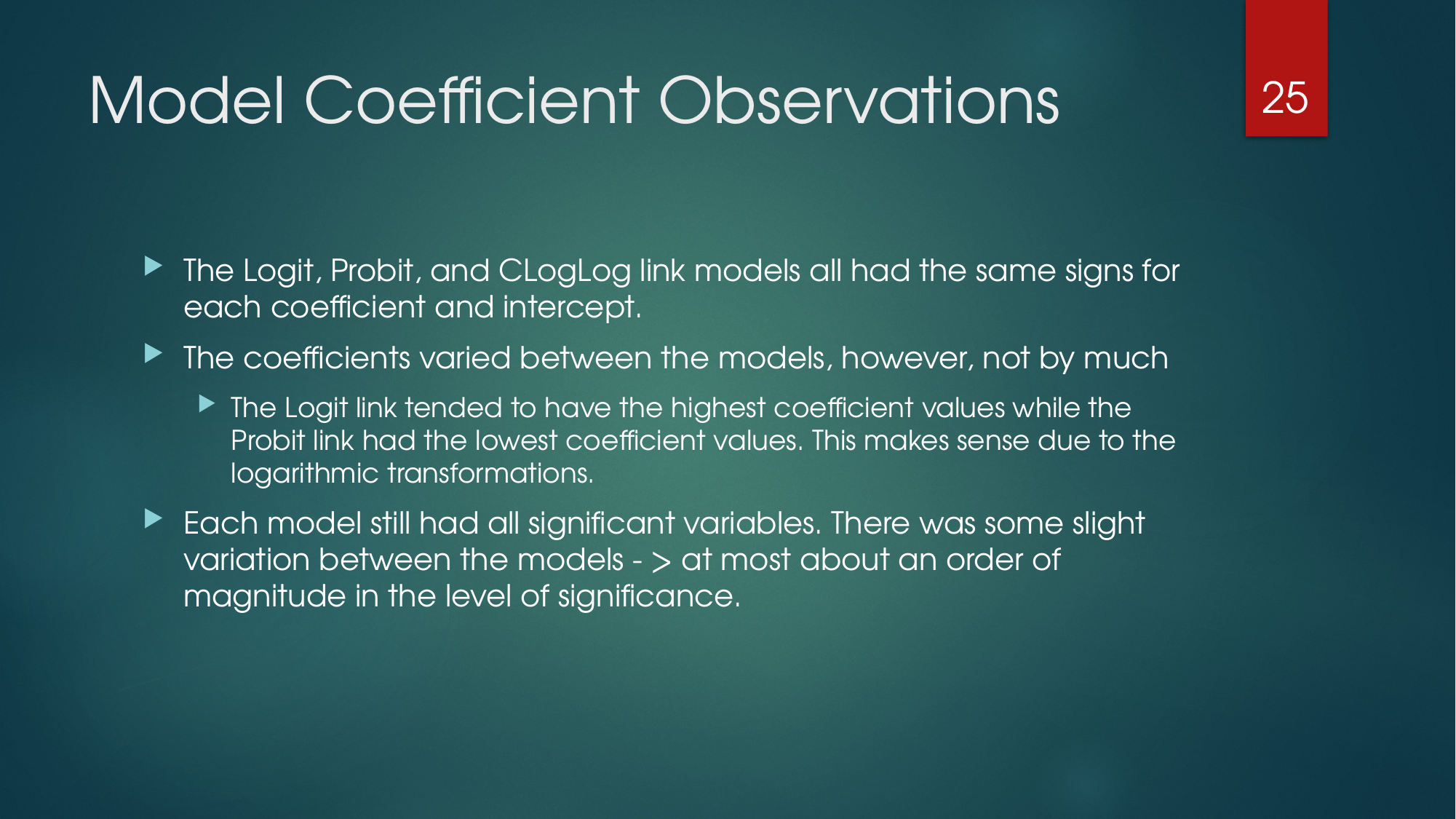

25
# Model Coefficient Observations
The Logit, Probit, and CLogLog link models all had the same signs for each coefficient and intercept.
The coefficients varied between the models, however, not by much
The Logit link tended to have the highest coefficient values while the Probit link had the lowest coefficient values. This makes sense due to the logarithmic transformations.
Each model still had all significant variables. There was some slight variation between the models - > at most about an order of magnitude in the level of significance.